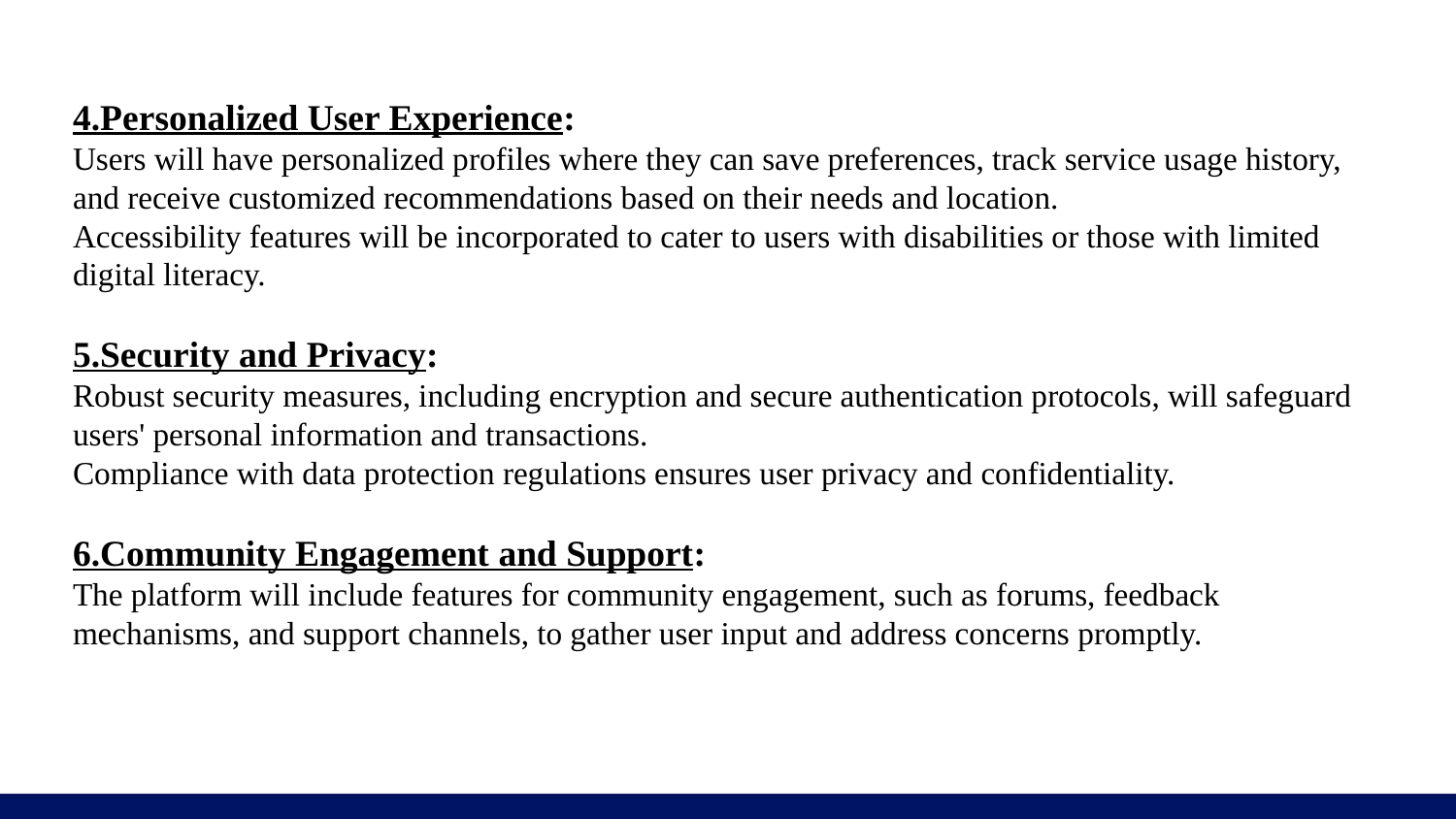

# .
4.Personalized User Experience:
Users will have personalized profiles where they can save preferences, track service usage history, and receive customized recommendations based on their needs and location.
Accessibility features will be incorporated to cater to users with disabilities or those with limited digital literacy.

5.Security and Privacy:
Robust security measures, including encryption and secure authentication protocols, will safeguard users' personal information and transactions.
Compliance with data protection regulations ensures user privacy and confidentiality.

6.Community Engagement and Support:
The platform will include features for community engagement, such as forums, feedback mechanisms, and support channels, to gather user input and address concerns promptly.